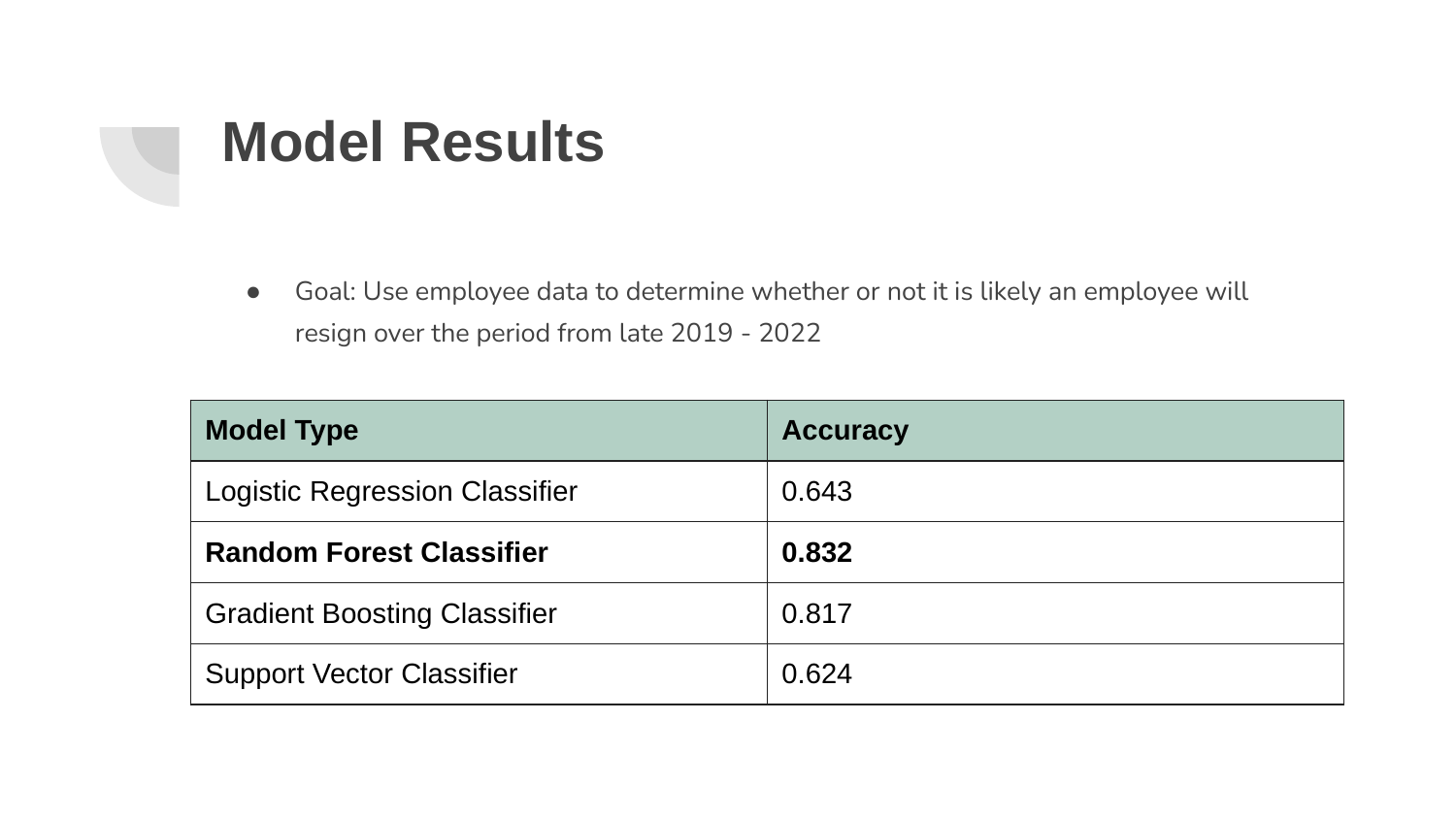

# Model Results
Goal: Use employee data to determine whether or not it is likely an employee will resign over the period from late 2019 - 2022
| Model Type | Accuracy |
| --- | --- |
| Logistic Regression Classifier | 0.643 |
| Random Forest Classifier | 0.832 |
| Gradient Boosting Classifier | 0.817 |
| Support Vector Classifier | 0.624 |